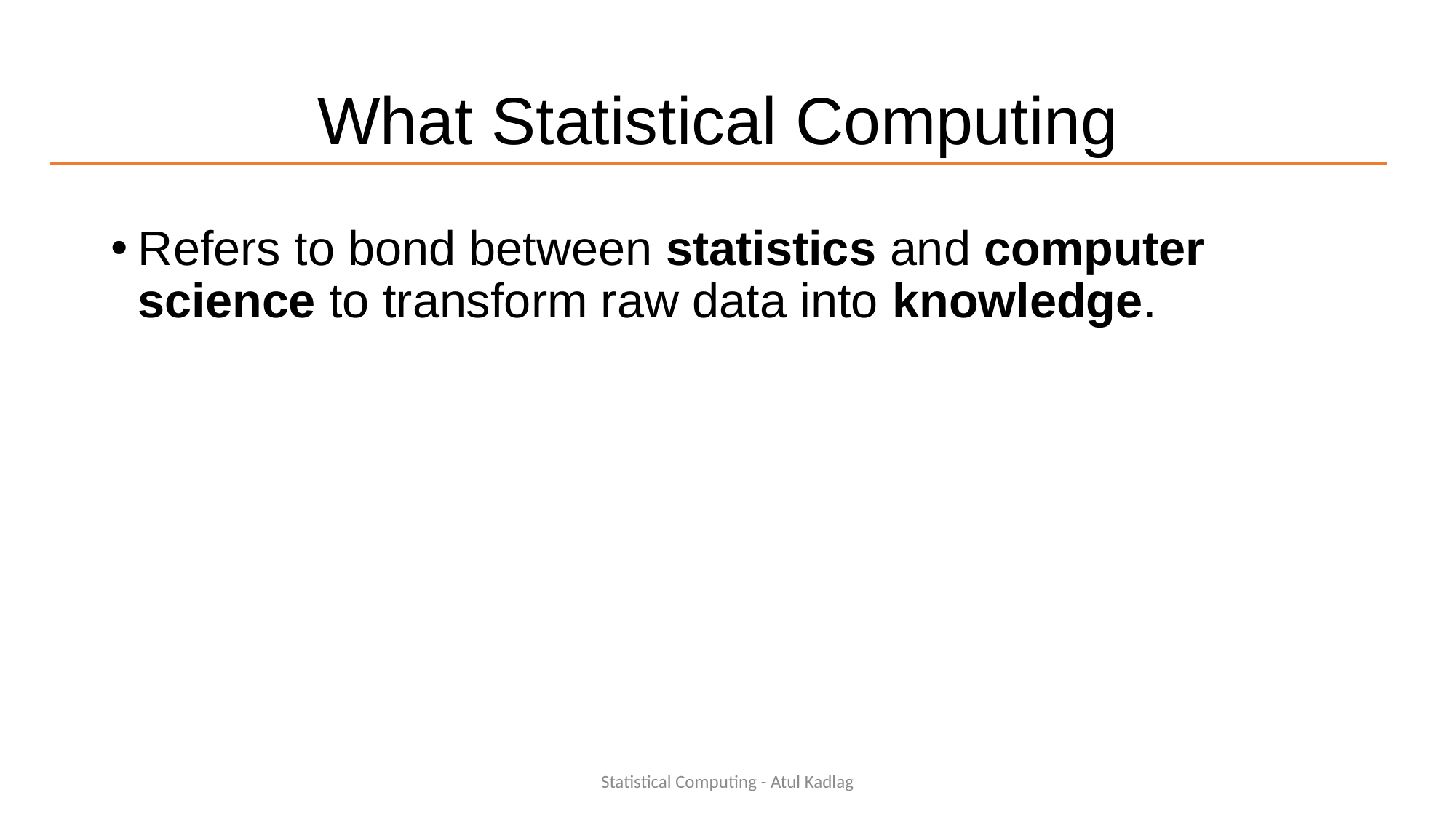

# What Statistical Computing
Refers to bond between statistics and computer science to transform raw data into knowledge.

Statistical Computing - Atul Kadlag